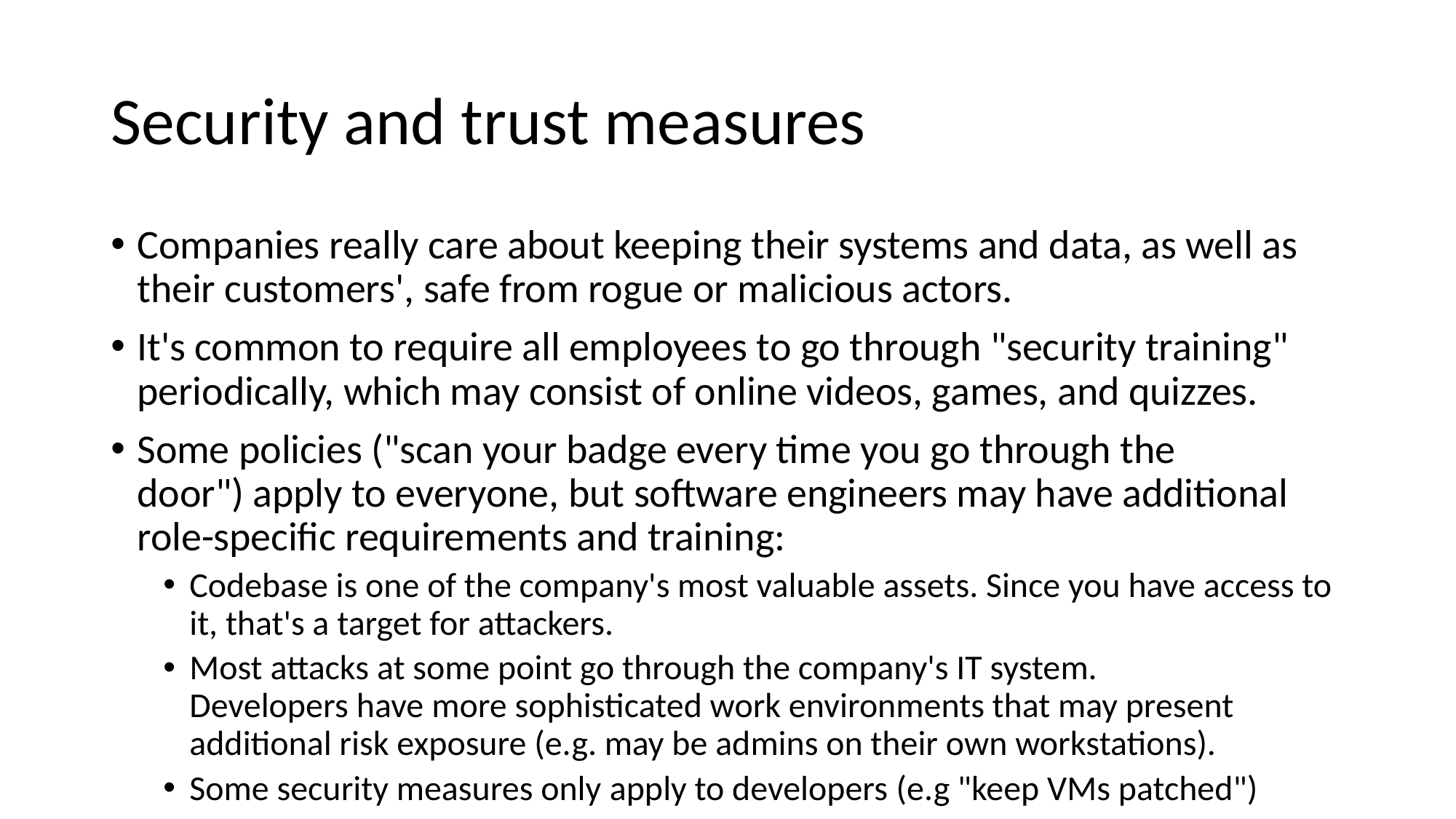

# Security and trust measures
Companies really care about keeping their systems and data, as well as their customers', safe from rogue or malicious actors.
It's common to require all employees to go through "security training" periodically, which may consist of online videos, games, and quizzes.
Some policies ("scan your badge every time you go through the 
door") apply to everyone, but software engineers may have additional role-specific requirements and training:
Codebase is one of the company's most valuable assets. Since you have access to it, that's a target for attackers.
Most attacks at some point go through the company's IT system. Developers have more sophisticated work environments that may present additional risk exposure (e.g. may be admins on their own workstations).
Some security measures only apply to developers (e.g "keep VMs patched")